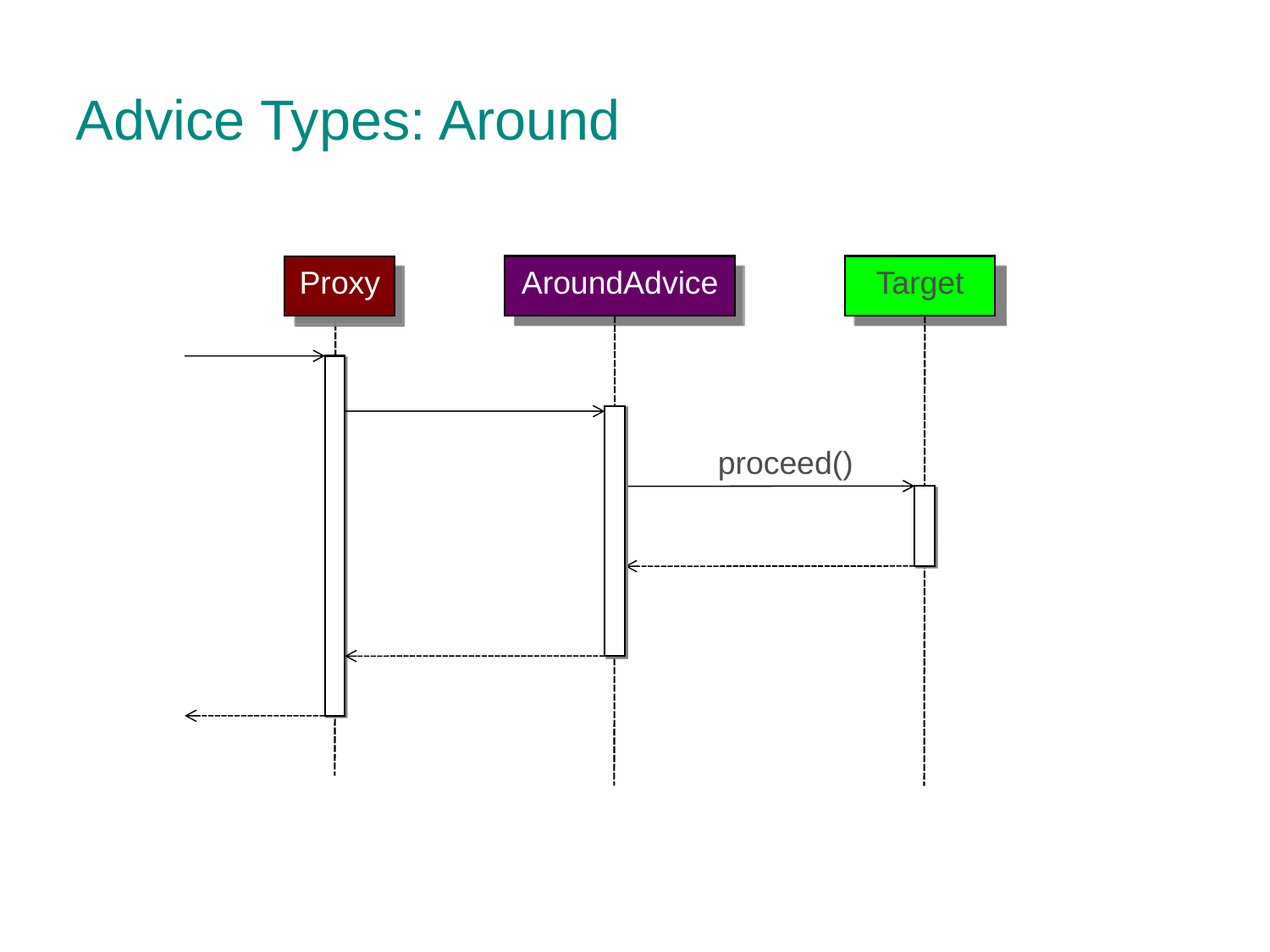

Advice Types: Around
Proxy
AroundAdvice
Target

proceed()